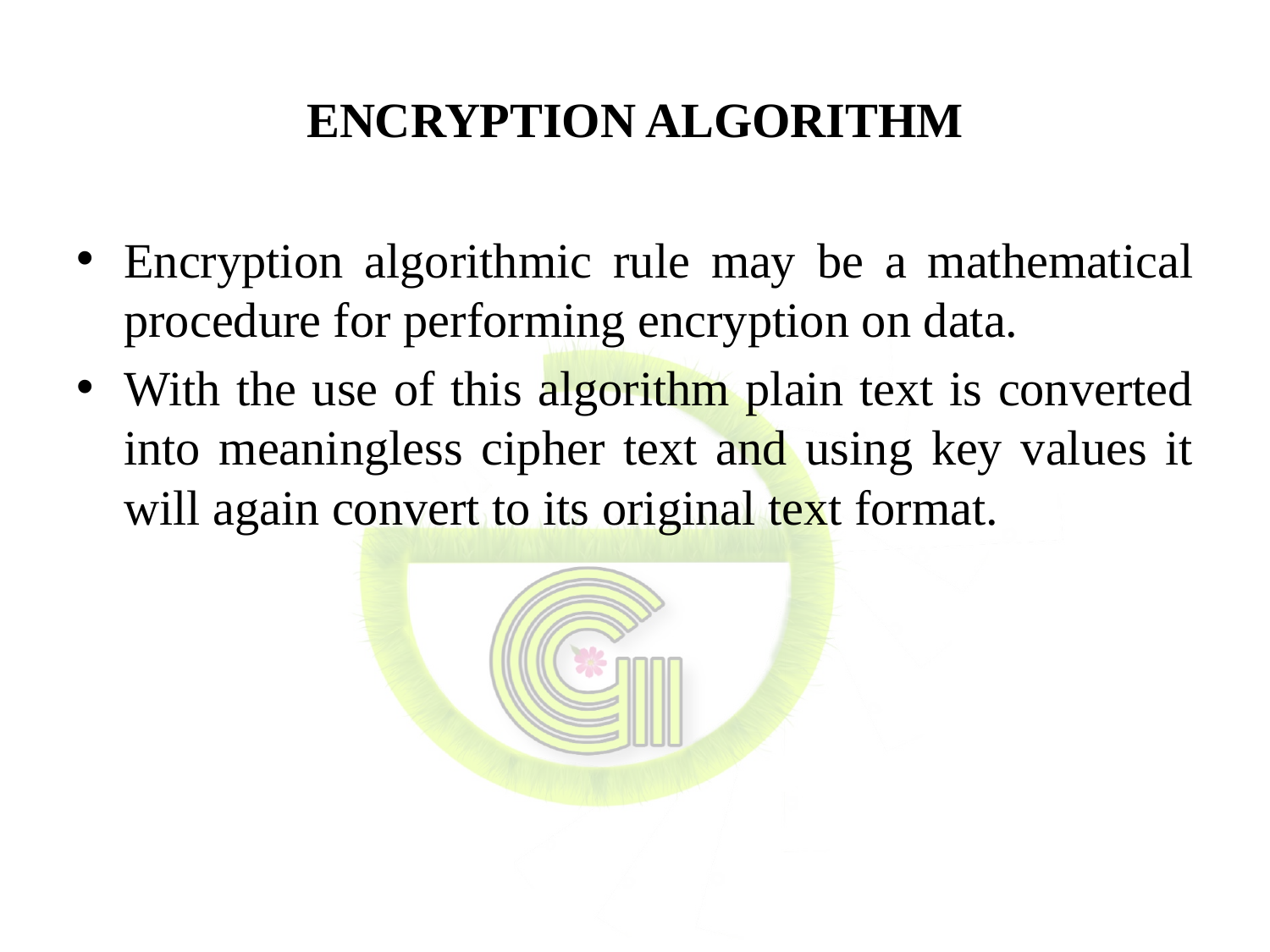

# ENCRYPTION ALGORITHM
Encryption algorithmic rule may be a mathematical procedure for performing encryption on data.
With the use of this algorithm plain text is converted into meaningless cipher text and using key values it will again convert to its original text format.